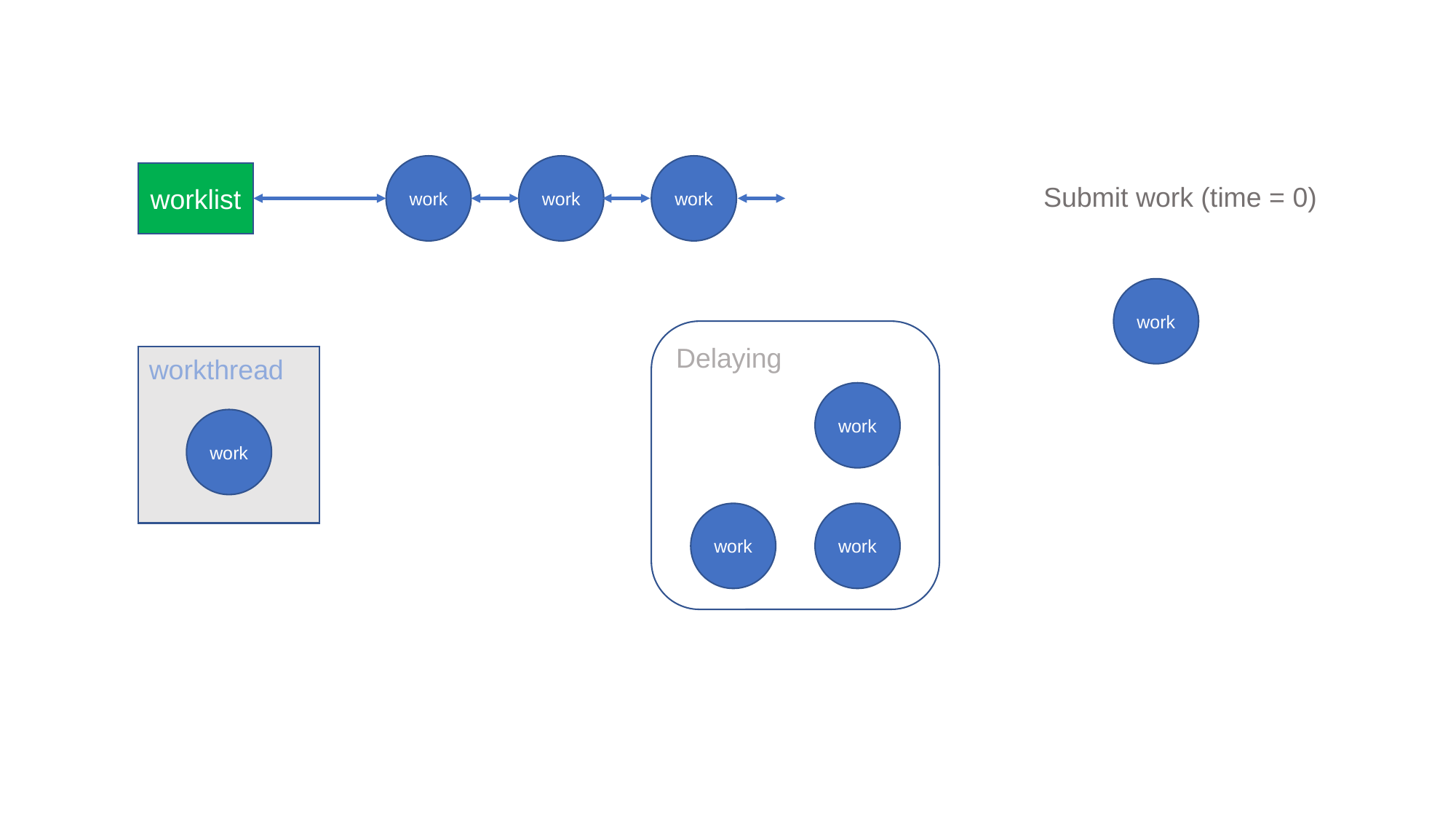

work
work
work
worklist
Submit work (time = 0)
work
Delaying
workthread
work
work
work
work